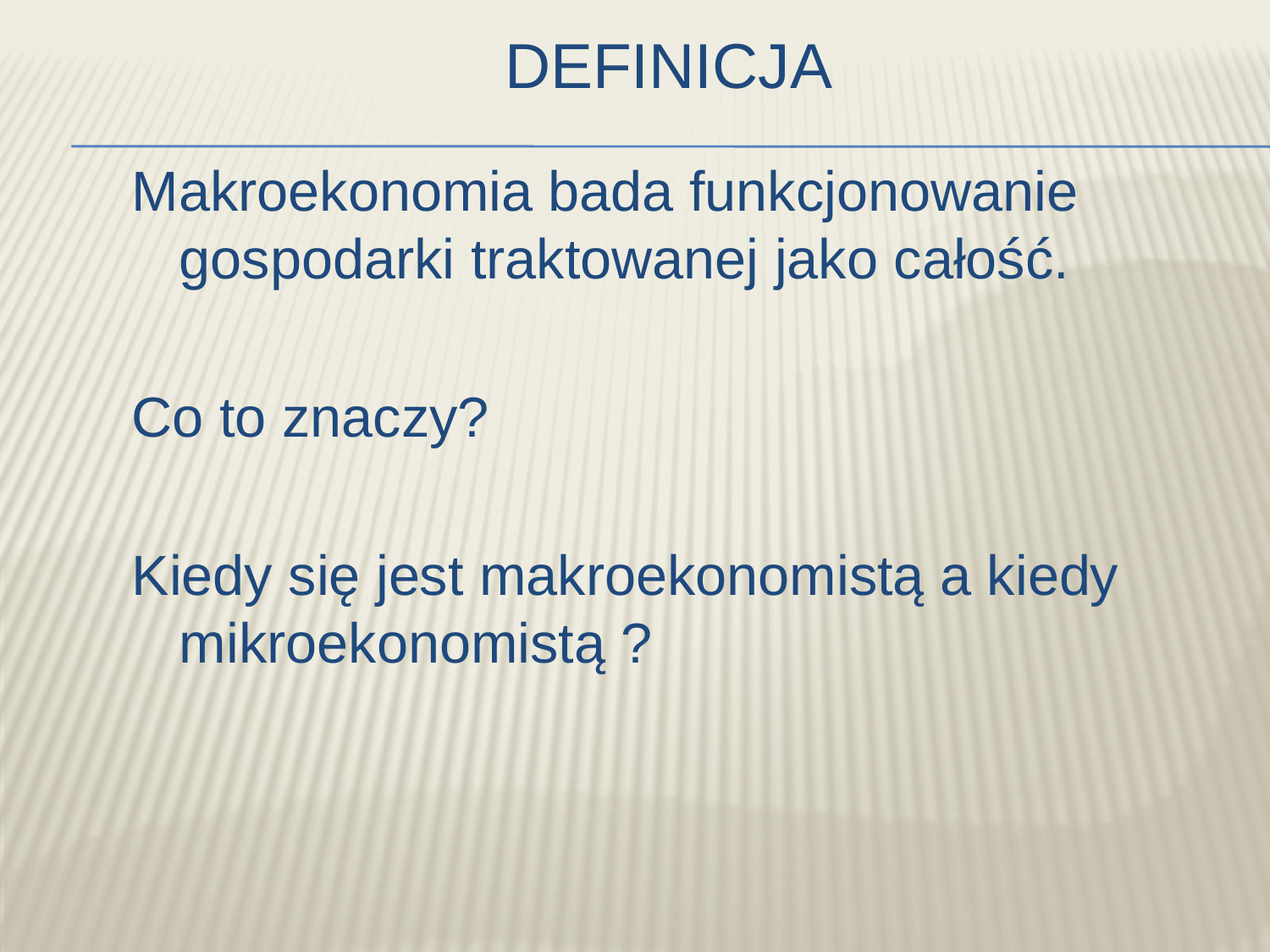

# Definicja
Makroekonomia bada funkcjonowanie gospodarki traktowanej jako całość.

Co to znaczy?

Kiedy się jest makroekonomistą a kiedy mikroekonomistą ?